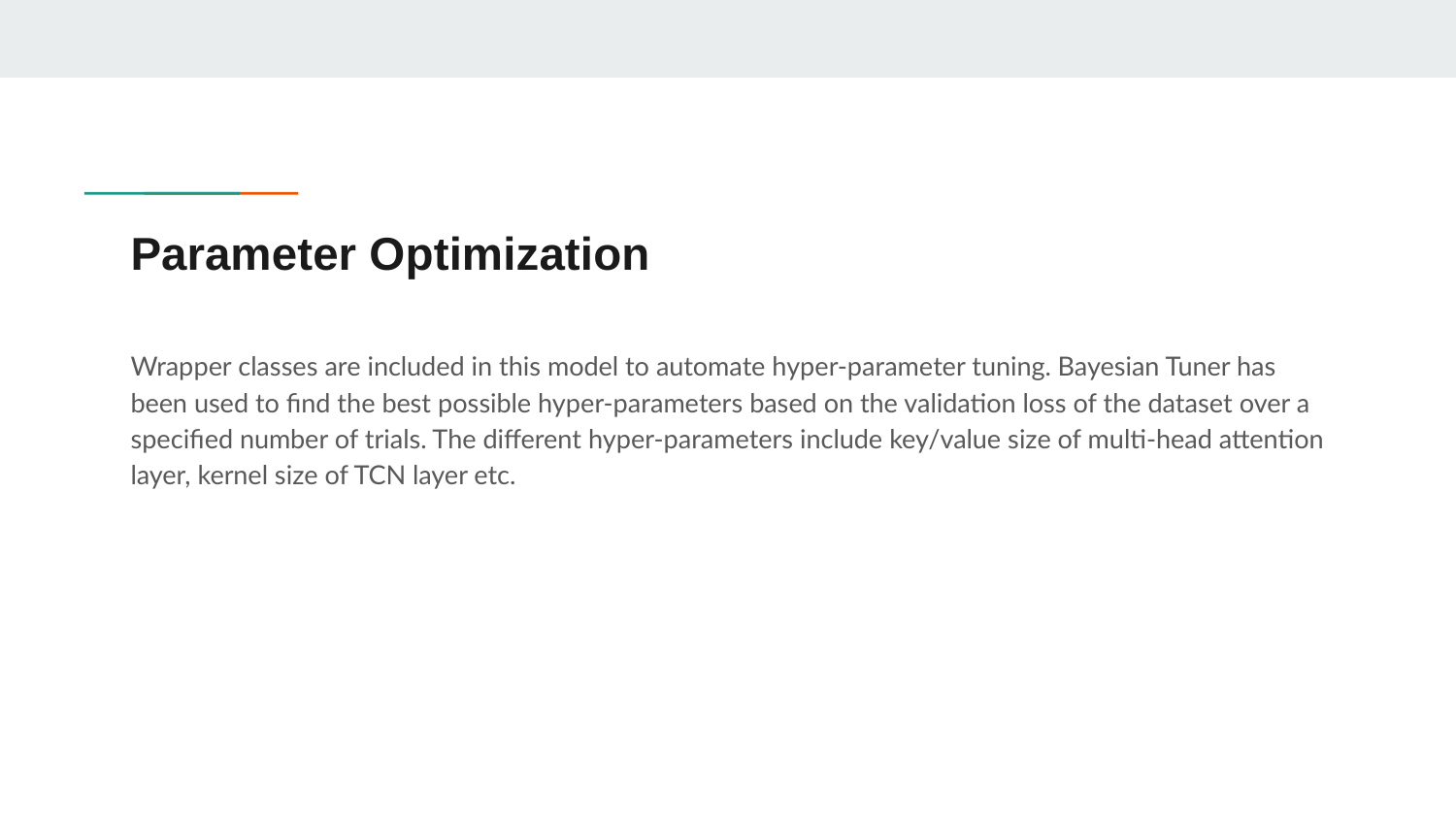

# Parameter Optimization
Wrapper classes are included in this model to automate hyper-parameter tuning. Bayesian Tuner has been used to find the best possible hyper-parameters based on the validation loss of the dataset over a specified number of trials. The different hyper-parameters include key/value size of multi-head attention layer, kernel size of TCN layer etc.